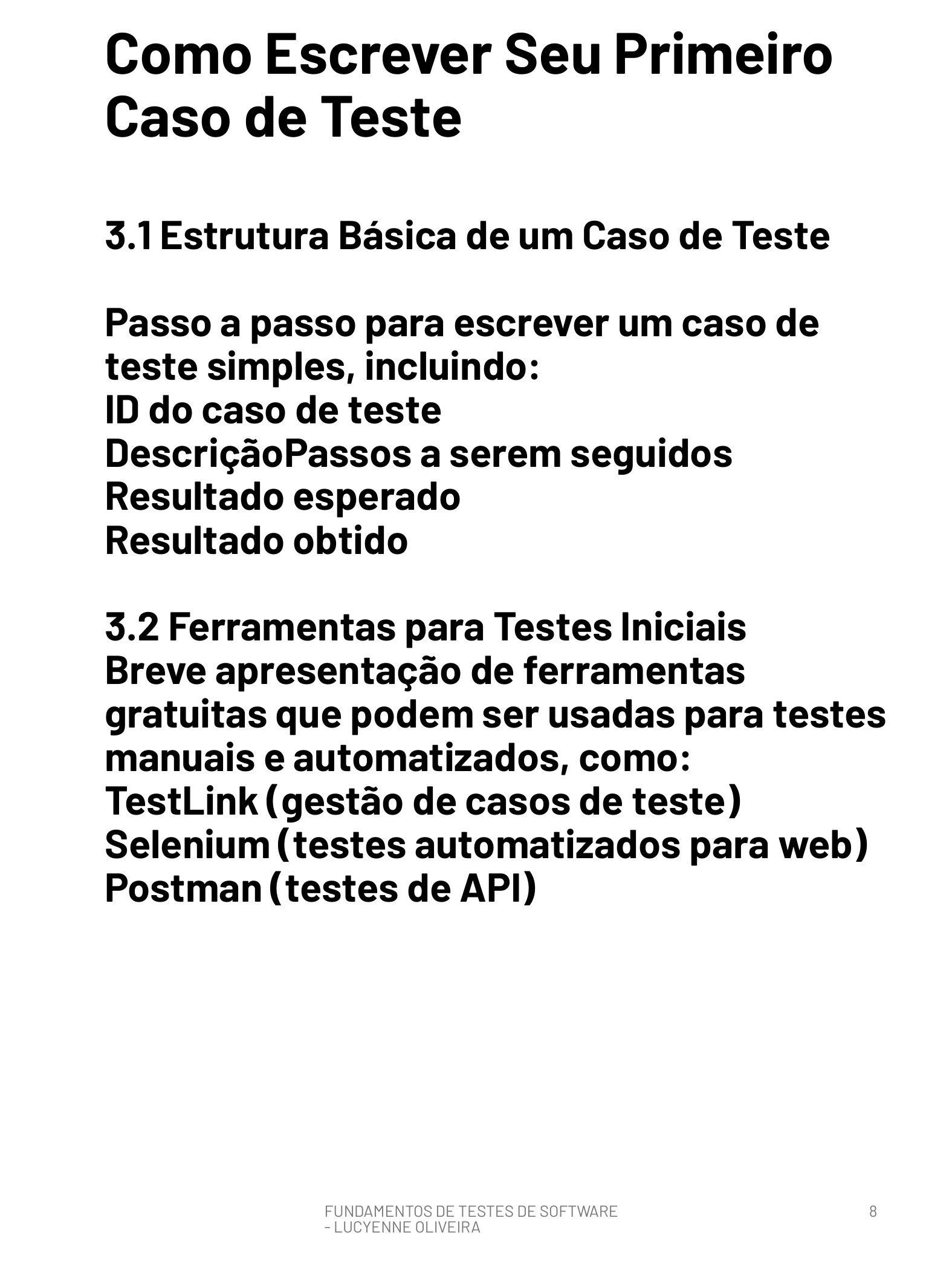

Como Escrever Seu Primeiro Caso de Teste
# 3.1 Estrutura Básica de um Caso de Teste Passo a passo para escrever um caso de teste simples, incluindo: ID do caso de teste DescriçãoPassos a serem seguidos Resultado esperado Resultado obtido 3.2 Ferramentas para Testes Iniciais Breve apresentação de ferramentas gratuitas que podem ser usadas para testes manuais e automatizados, como: TestLink (gestão de casos de teste) Selenium (testes automatizados para web) Postman (testes de API)
FUNDAMENTOS DE TESTES DE SOFTWARE - LUCYENNE OLIVEIRA
8